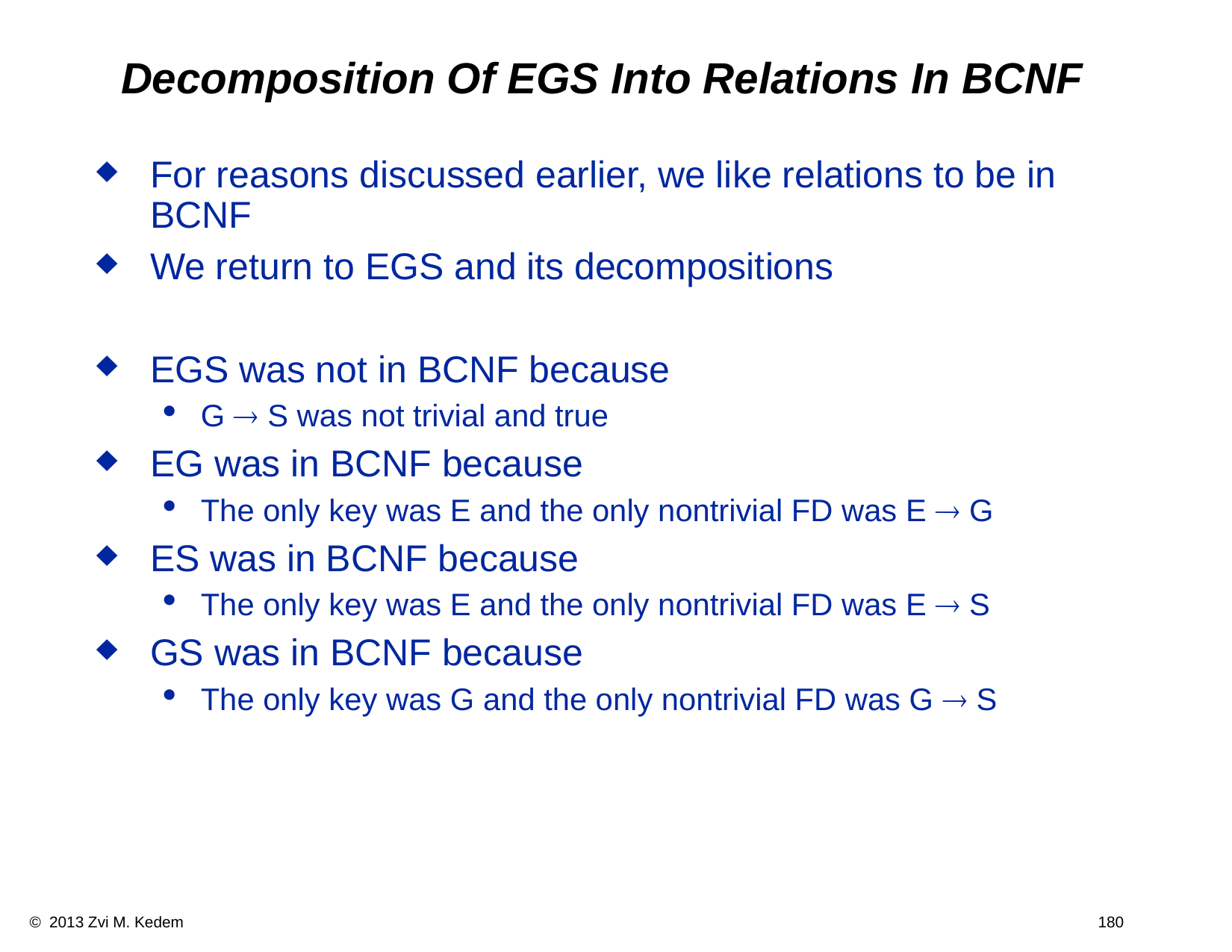

# Decomposition Of EGS Into Relations In BCNF
For reasons discussed earlier, we like relations to be in BCNF
We return to EGS and its decompositions

EGS was not in BCNF because
G → S was not trivial and true
EG was in BCNF because
The only key was E and the only nontrivial FD was E → G
ES was in BCNF because
The only key was E and the only nontrivial FD was E → S
GS was in BCNF because
The only key was G and the only nontrivial FD was G → S